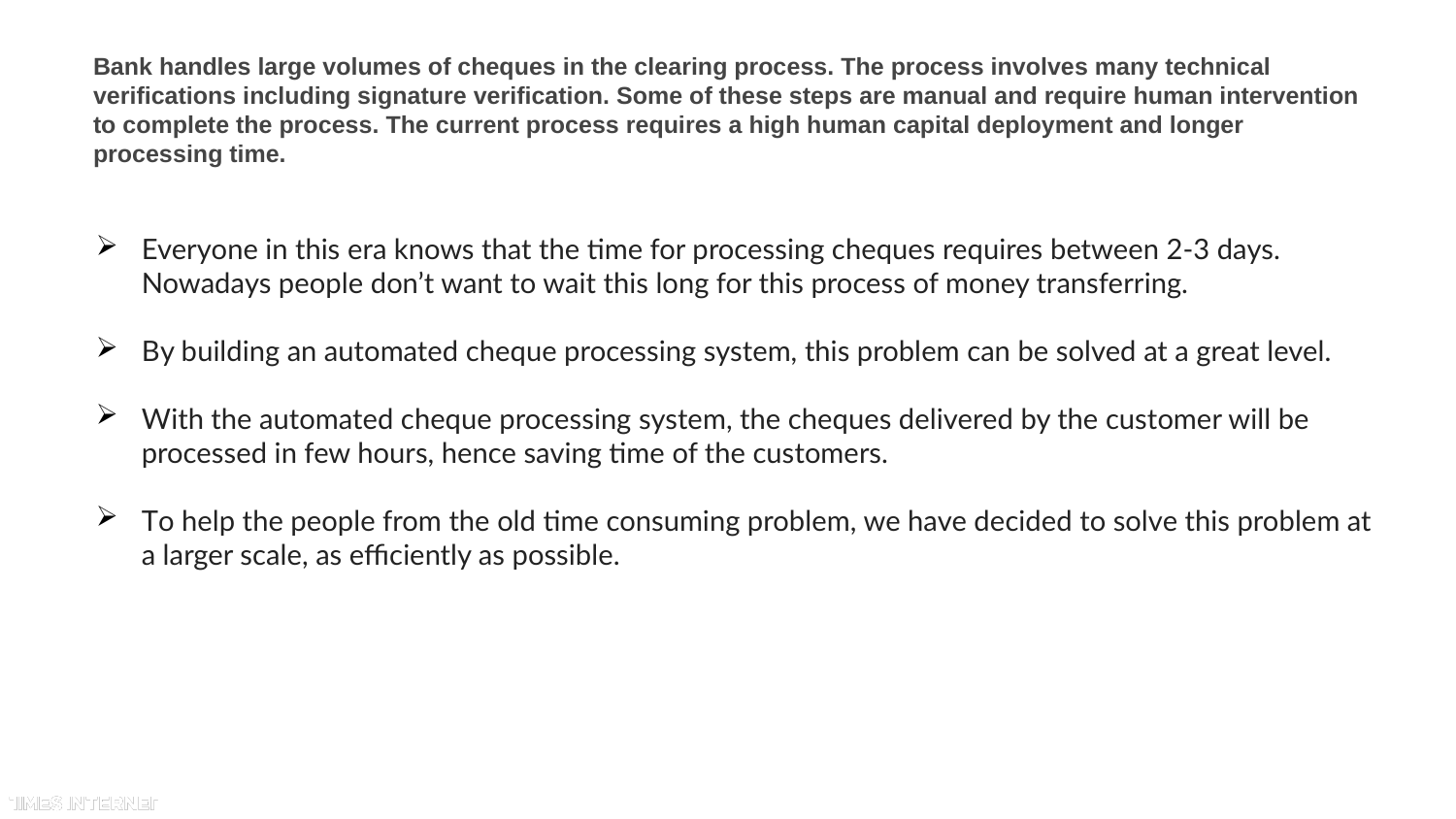

# Bank handles large volumes of cheques in the clearing process. The process involves many technical verifications including signature verification. Some of these steps are manual and require human intervention to complete the process. The current process requires a high human capital deployment and longer processing time.

Everyone in this era knows that the time for processing cheques requires between 2-3 days. Nowadays people don’t want to wait this long for this process of money transferring.

By building an automated cheque processing system, this problem can be solved at a great level.

With the automated cheque processing system, the cheques delivered by the customer will be processed in few hours, hence saving time of the customers.

To help the people from the old time consuming problem, we have decided to solve this problem at a larger scale, as efficiently as possible.